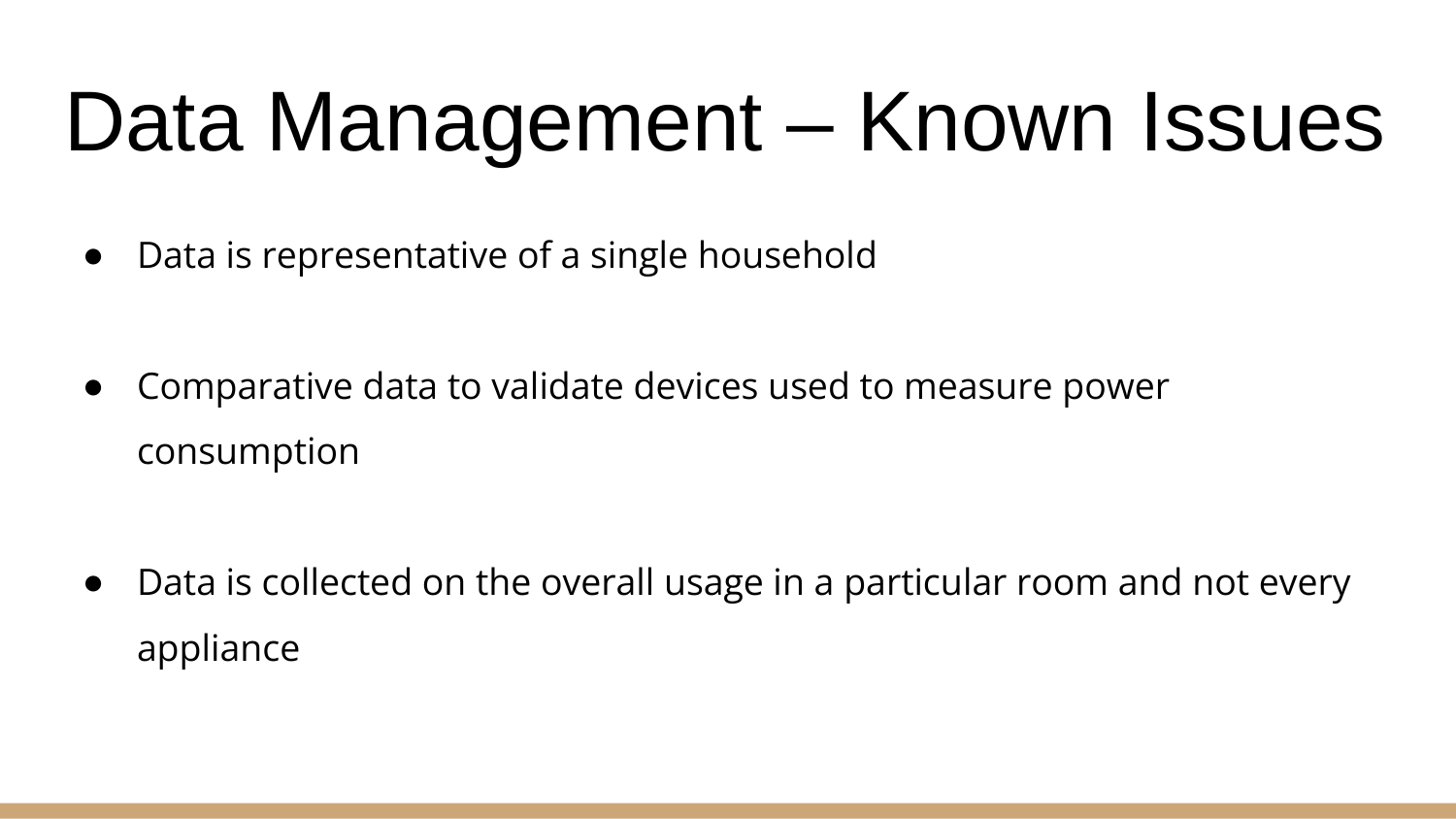

# Data Management – Known Issues
Data is representative of a single household

Comparative data to validate devices used to measure power consumption

Data is collected on the overall usage in a particular room and not every appliance